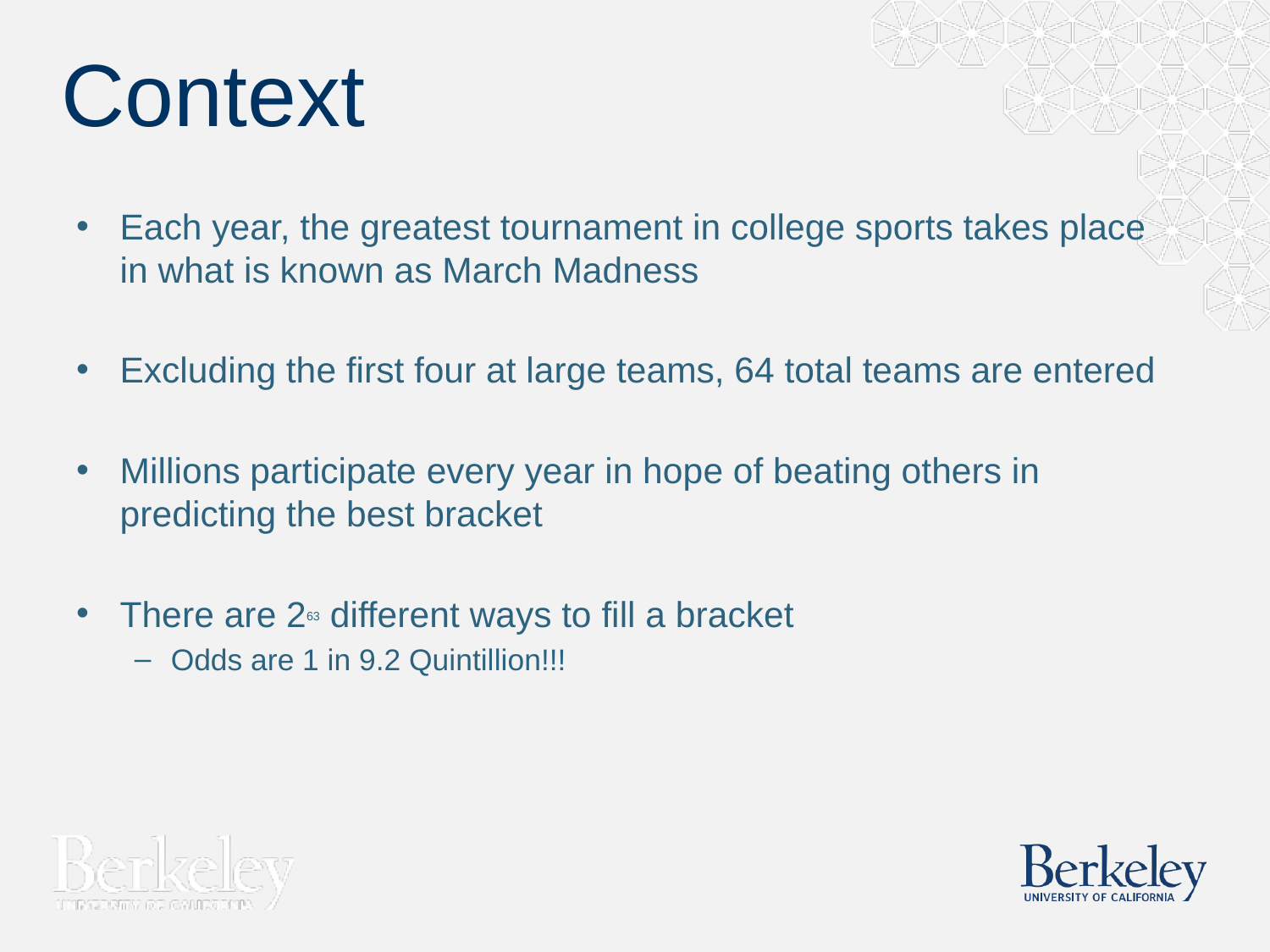

# Context
Each year, the greatest tournament in college sports takes place in what is known as March Madness

Excluding the first four at large teams, 64 total teams are entered

Millions participate every year in hope of beating others in predicting the best bracket

There are 263 different ways to fill a bracket
Odds are 1 in 9.2 Quintillion!!!